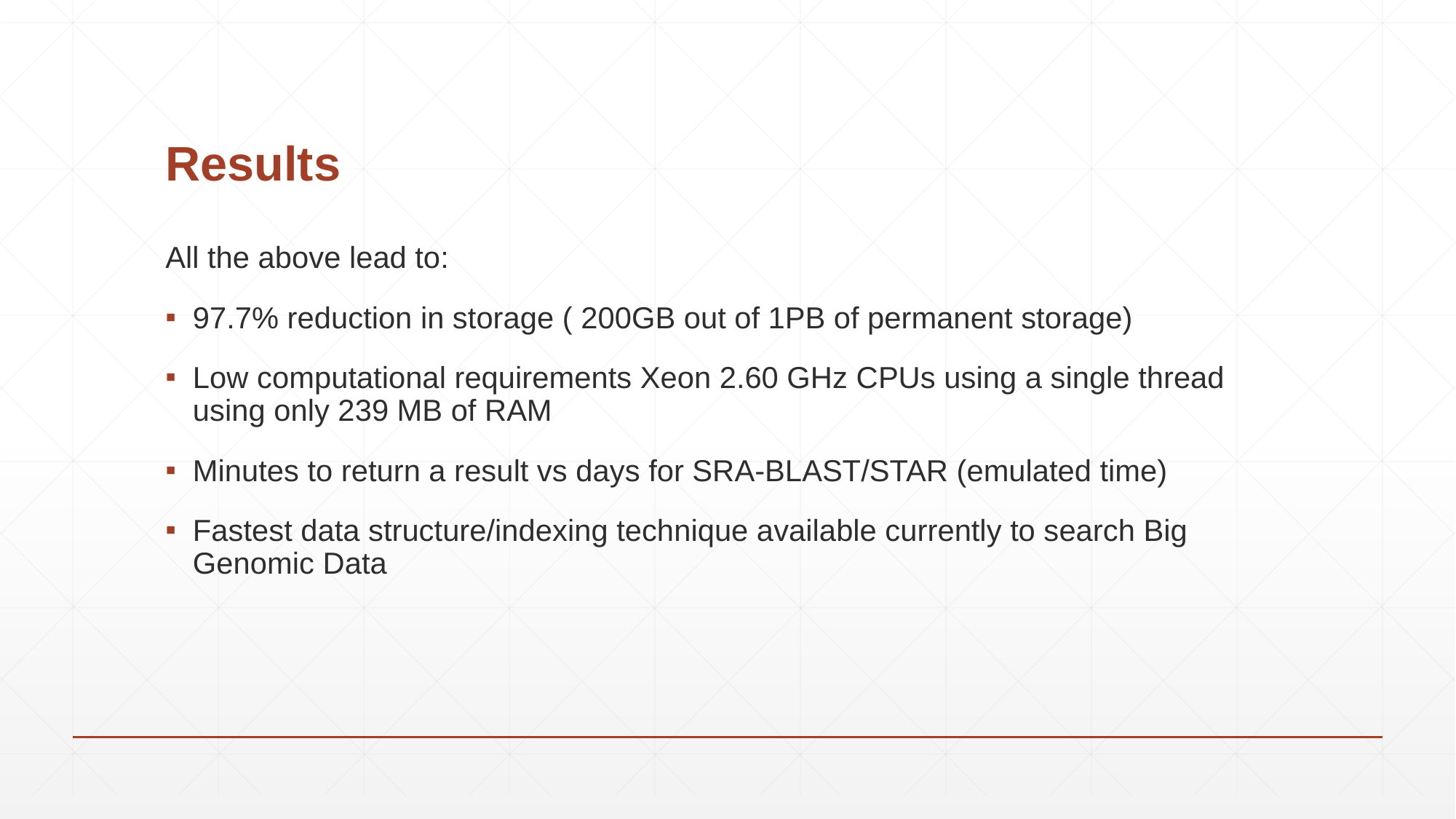

# Results
All the above lead to:
97.7% reduction in storage ( 200GB out of 1PB of permanent storage)
Low computational requirements Xeon 2.60 GHz CPUs using a single thread using only 239 MB of RAM
Minutes to return a result vs days for SRA-BLAST/STAR (emulated time)
Fastest data structure/indexing technique available currently to search Big Genomic Data